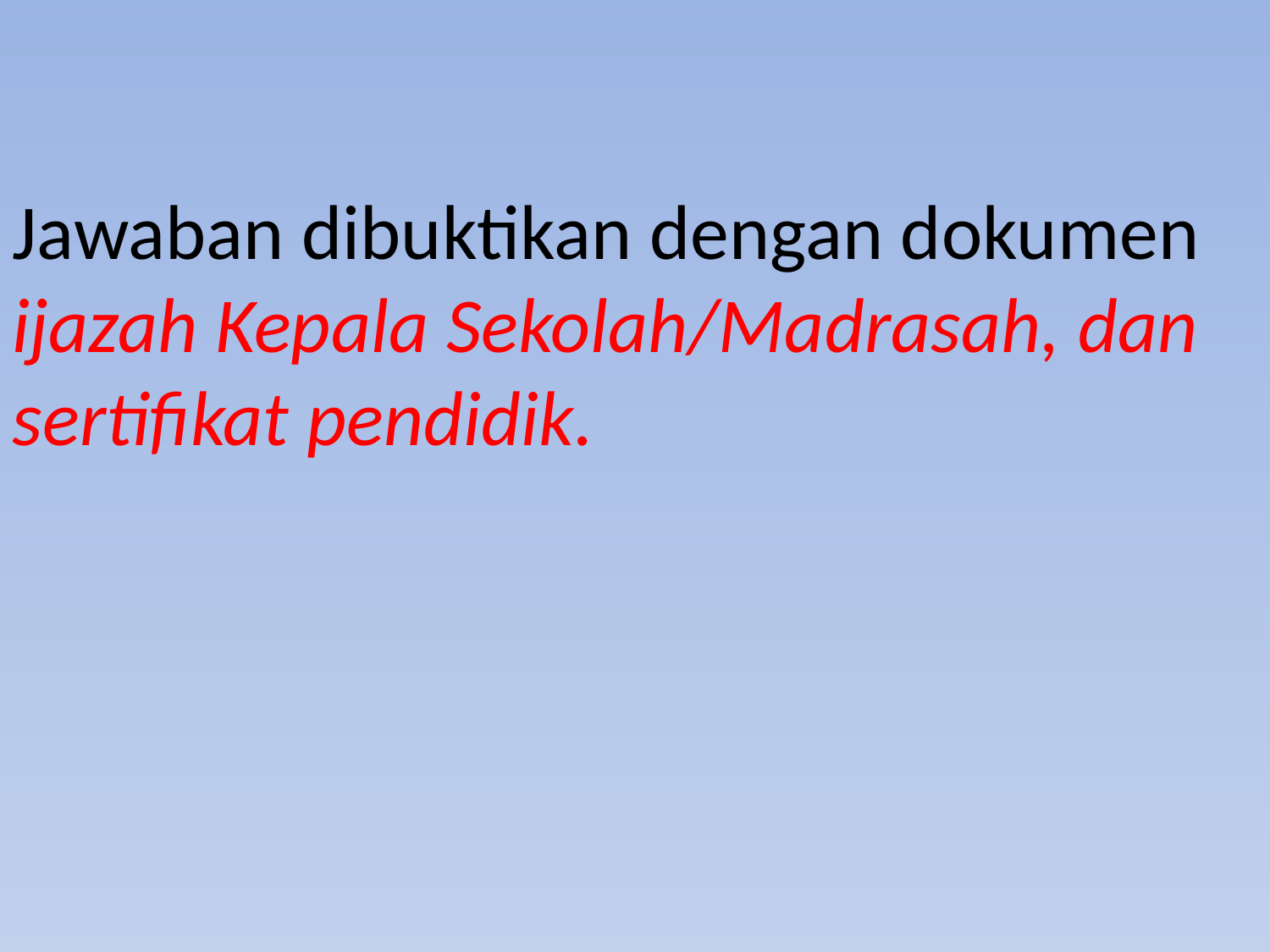

Jawaban dibuktikan dengan dokumen ijazah Kepala Sekolah/Madrasah, dan sertifikat pendidik.